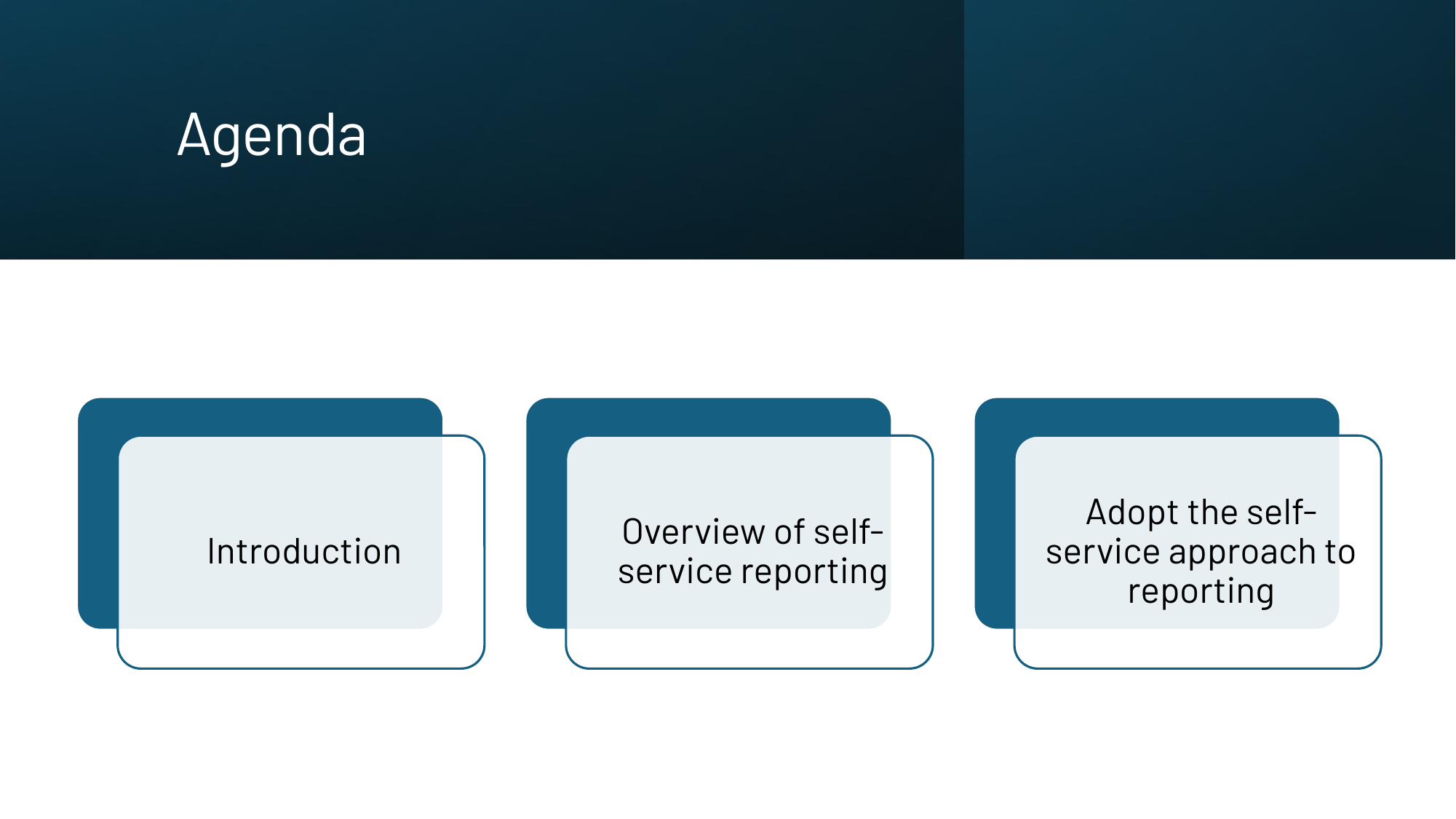

# Agenda
Introduction
Overview of self-service reporting
Adopt the self-service approach to reporting